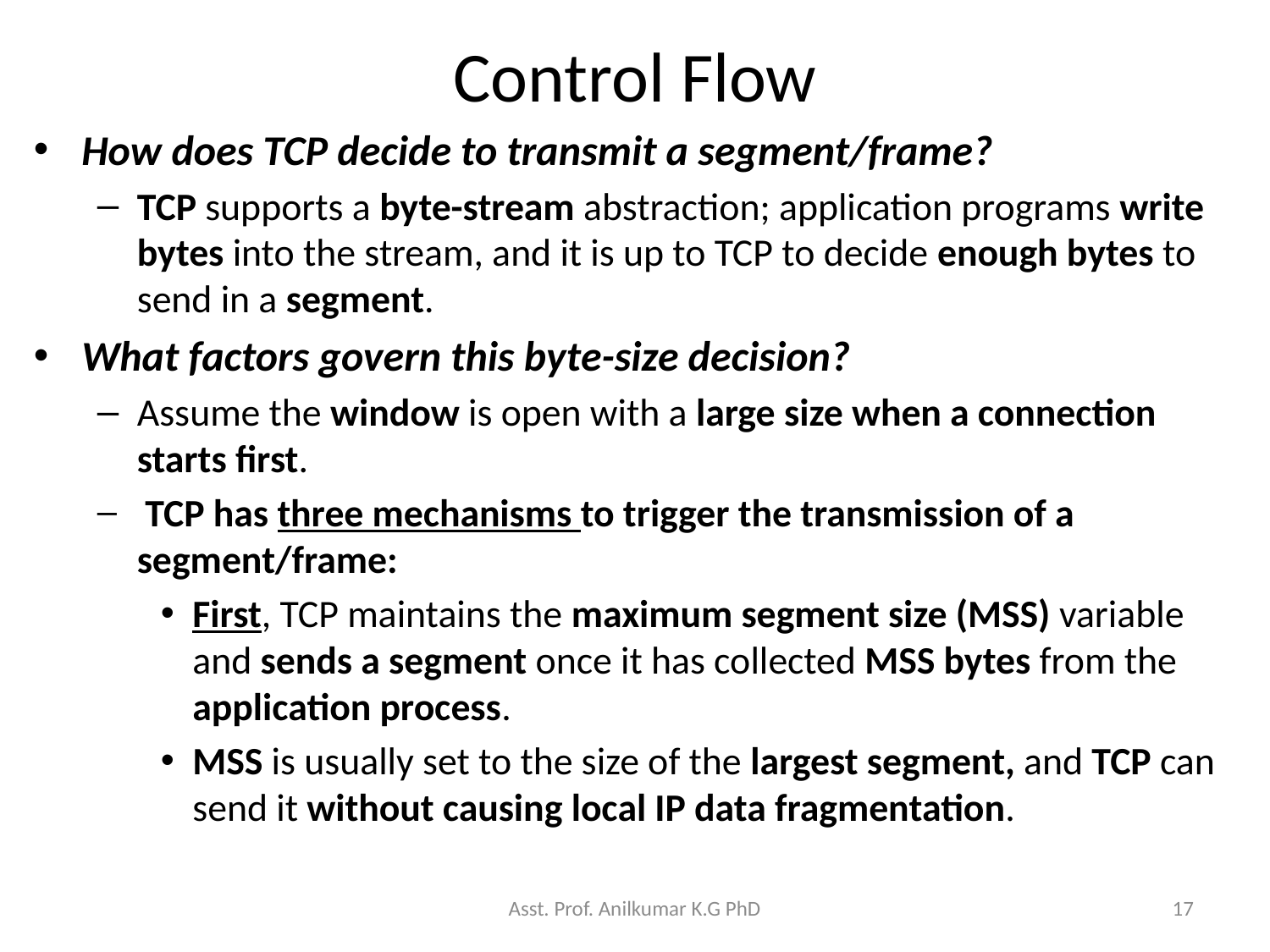

# Control Flow
How does TCP decide to transmit a segment/frame?
TCP supports a byte-stream abstraction; application programs write bytes into the stream, and it is up to TCP to decide enough bytes to send in a segment.
What factors govern this byte-size decision?
Assume the window is open with a large size when a connection starts first.
 TCP has three mechanisms to trigger the transmission of a segment/frame:
First, TCP maintains the maximum segment size (MSS) variable and sends a segment once it has collected MSS bytes from the application process.
MSS is usually set to the size of the largest segment, and TCP can send it without causing local IP data fragmentation.

Asst. Prof. Anilkumar K.G PhD
17